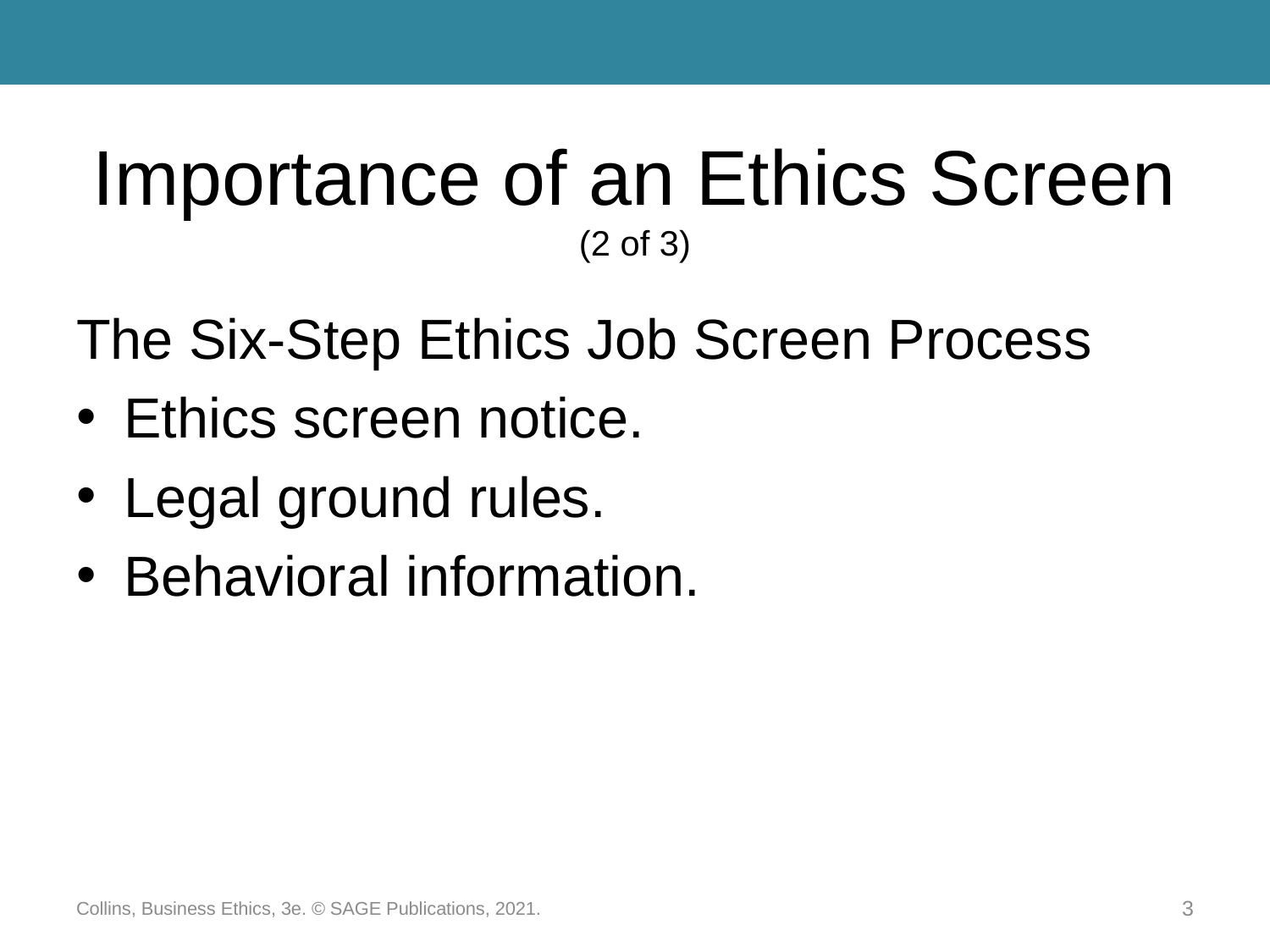

# Importance of an Ethics Screen (2 of 3)
The Six-Step Ethics Job Screen Process
Ethics screen notice.
Legal ground rules.
Behavioral information.
Collins, Business Ethics, 3e. © SAGE Publications, 2021.
3